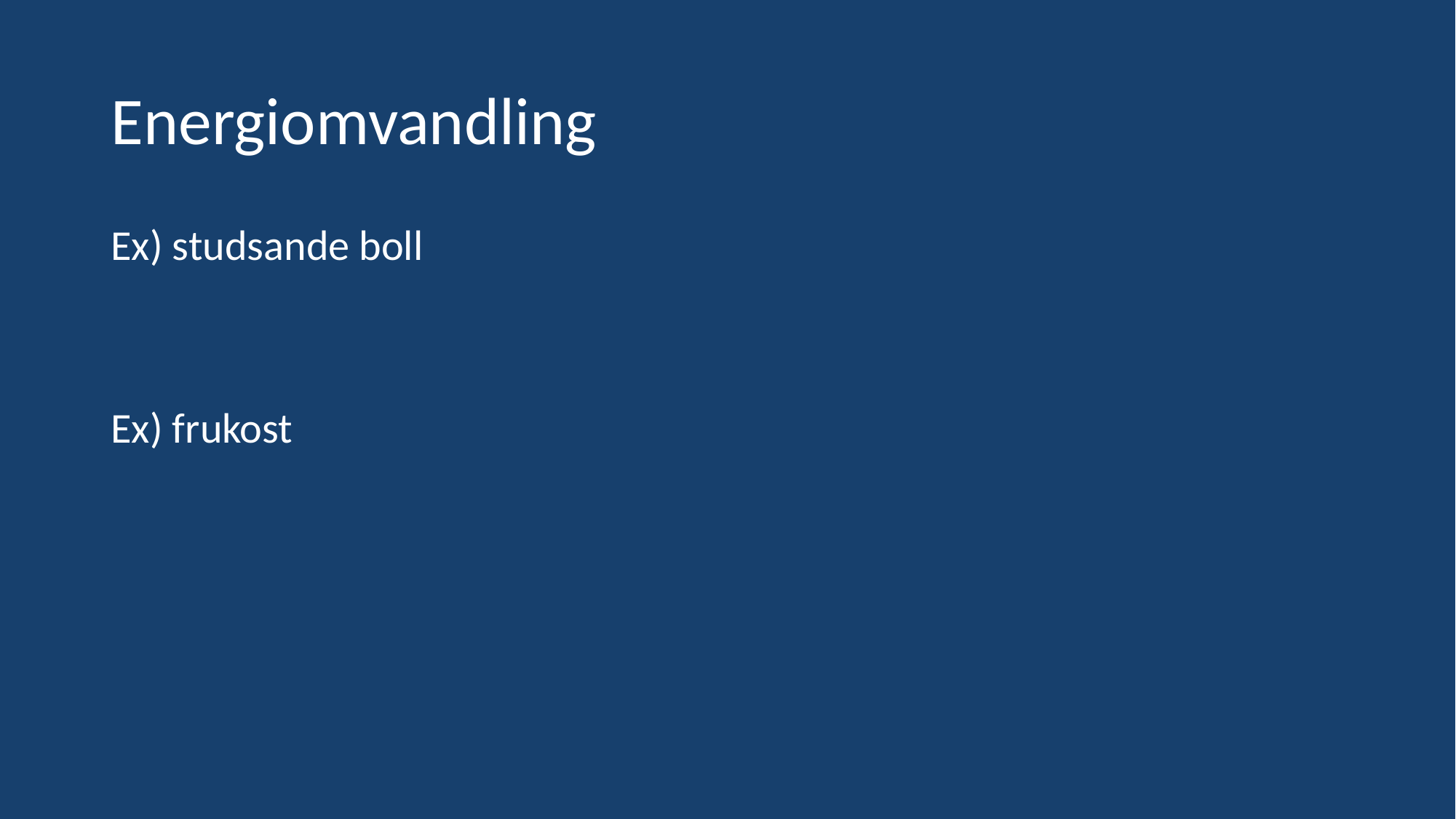

# Energiomvandling
Ex) studsande boll

Ex) frukost